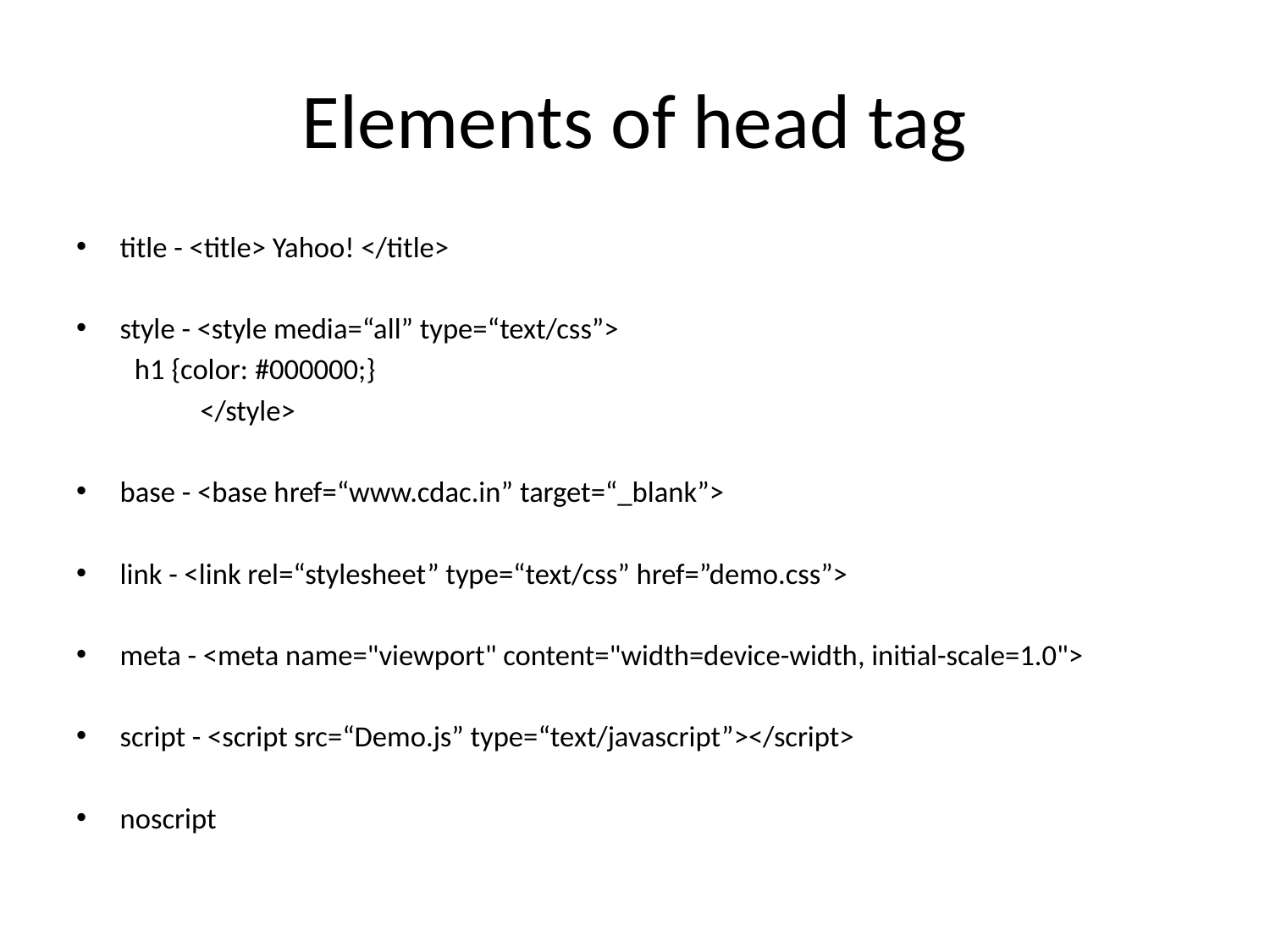

# Elements of head tag
title - <title> Yahoo! </title>

style - <style media=“all” type=“text/css”>
		h1 {color: #000000;}
          </style>

base - <base href=“www.cdac.in” target=“_blank”>

link - <link rel=“stylesheet” type=“text/css” href=”demo.css”>

meta - <meta name="viewport" content="width=device-width, initial-scale=1.0">

script - <script src=“Demo.js” type=“text/javascript”></script>

noscript